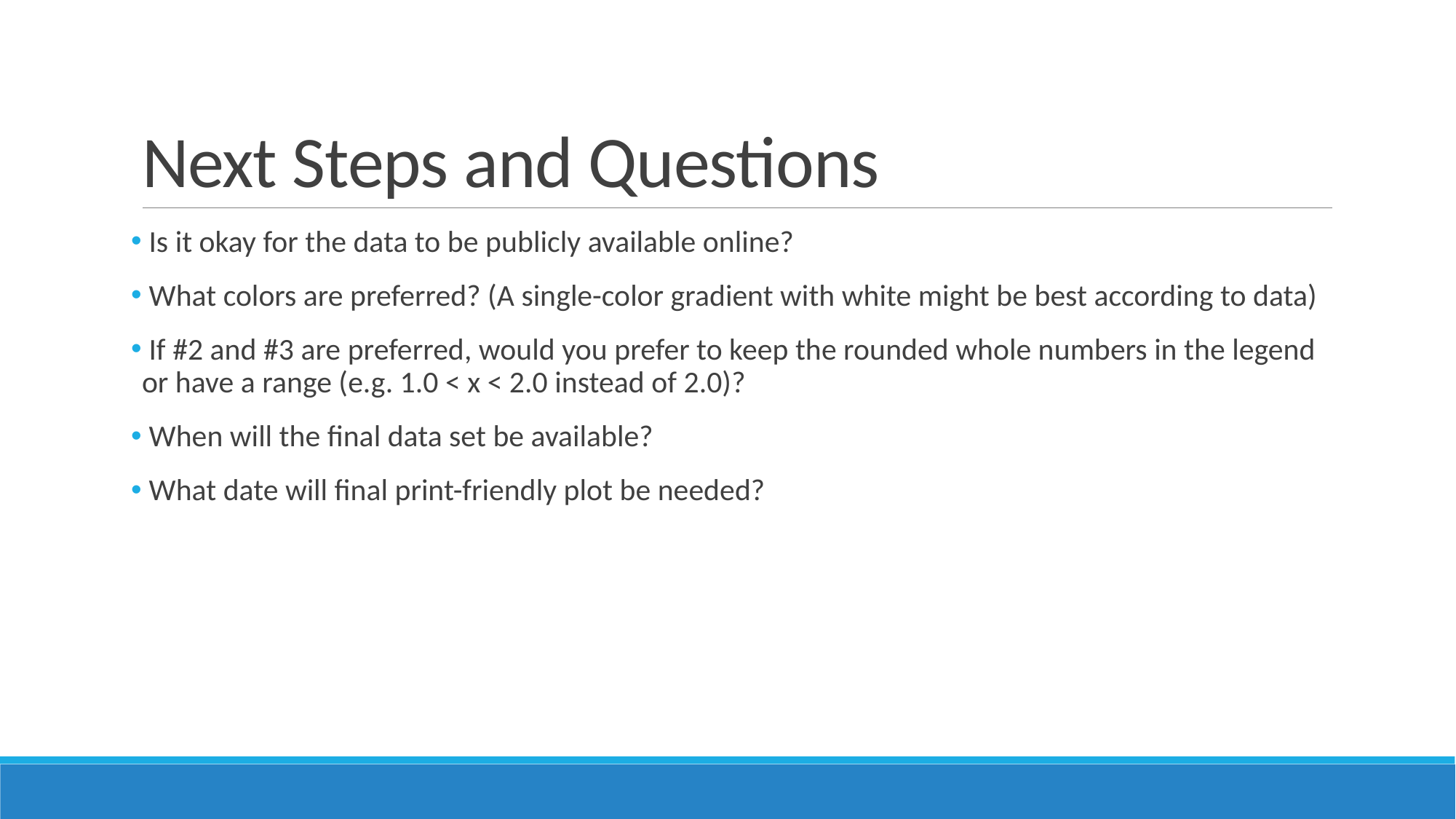

# Next Steps and Questions
 Is it okay for the data to be publicly available online?
 What colors are preferred? (A single-color gradient with white might be best according to data)
 If #2 and #3 are preferred, would you prefer to keep the rounded whole numbers in the legend or have a range (e.g. 1.0 < x < 2.0 instead of 2.0)?
 When will the final data set be available?
 What date will final print-friendly plot be needed?